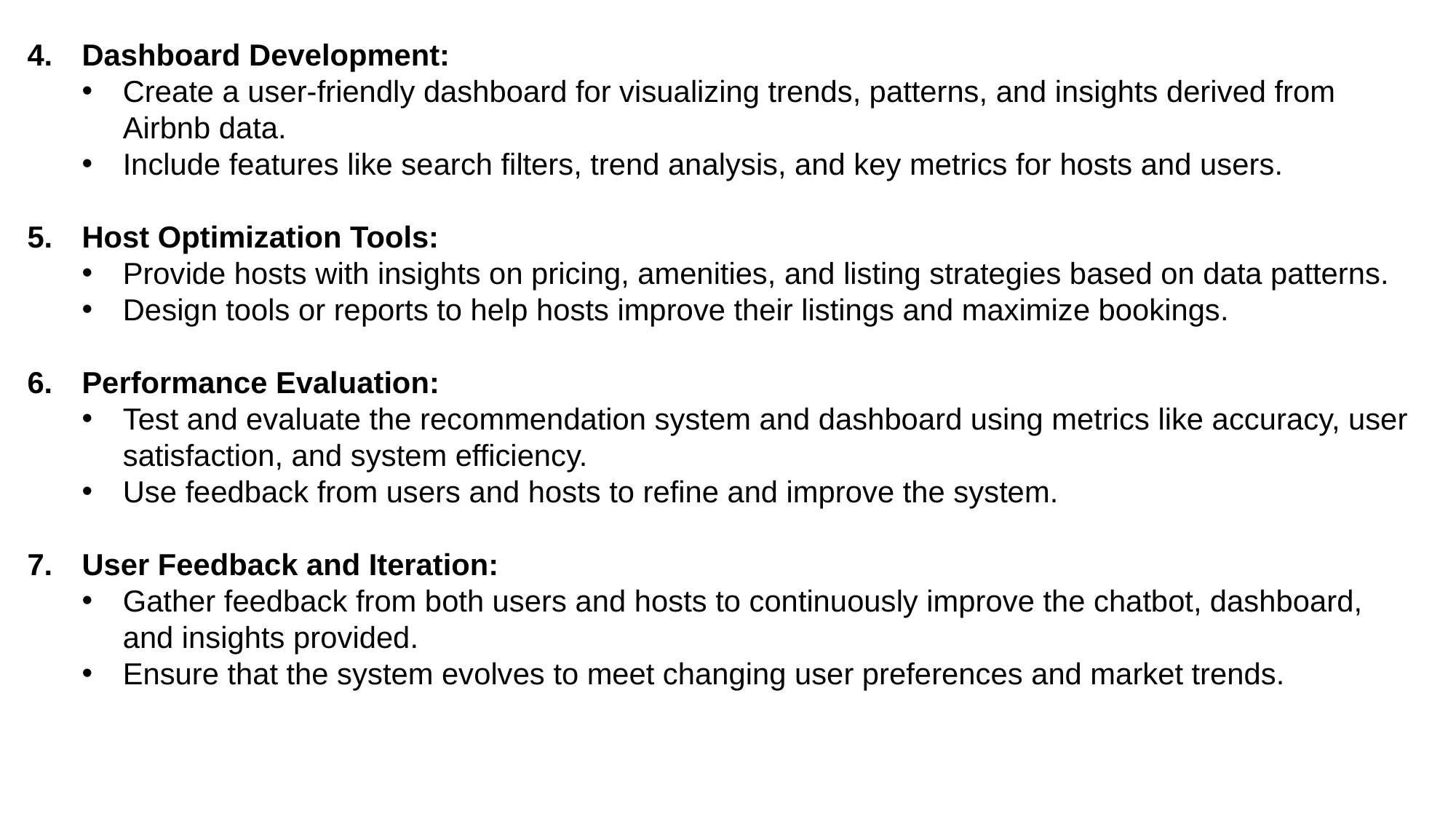

Dashboard Development:
Create a user-friendly dashboard for visualizing trends, patterns, and insights derived from Airbnb data.
Include features like search filters, trend analysis, and key metrics for hosts and users.

Host Optimization Tools:
Provide hosts with insights on pricing, amenities, and listing strategies based on data patterns.
Design tools or reports to help hosts improve their listings and maximize bookings.

Performance Evaluation:
Test and evaluate the recommendation system and dashboard using metrics like accuracy, user satisfaction, and system efficiency.
Use feedback from users and hosts to refine and improve the system.

User Feedback and Iteration:
Gather feedback from both users and hosts to continuously improve the chatbot, dashboard, and insights provided.
Ensure that the system evolves to meet changing user preferences and market trends.